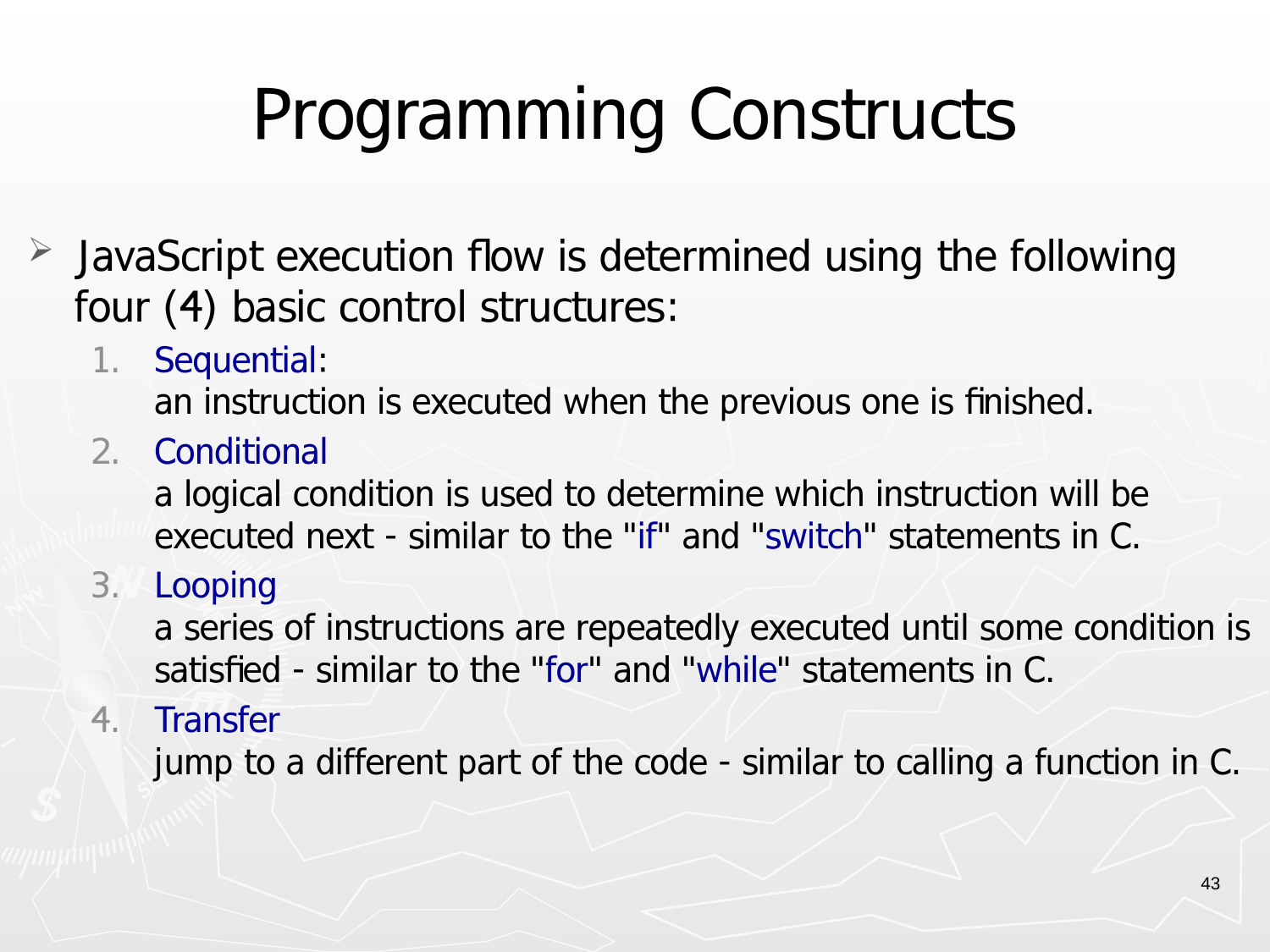

# Programming Constructs
JavaScript execution flow is determined using the following four (4) basic control structures:
Sequential:
an instruction is executed when the previous one is finished.
Conditional
a logical condition is used to determine which instruction will be executed next - similar to the "if" and "switch" statements in C.
Looping
a series of instructions are repeatedly executed until some condition is satisfied - similar to the "for" and "while" statements in C.
Transfer
jump to a different part of the code - similar to calling a function in C.
43